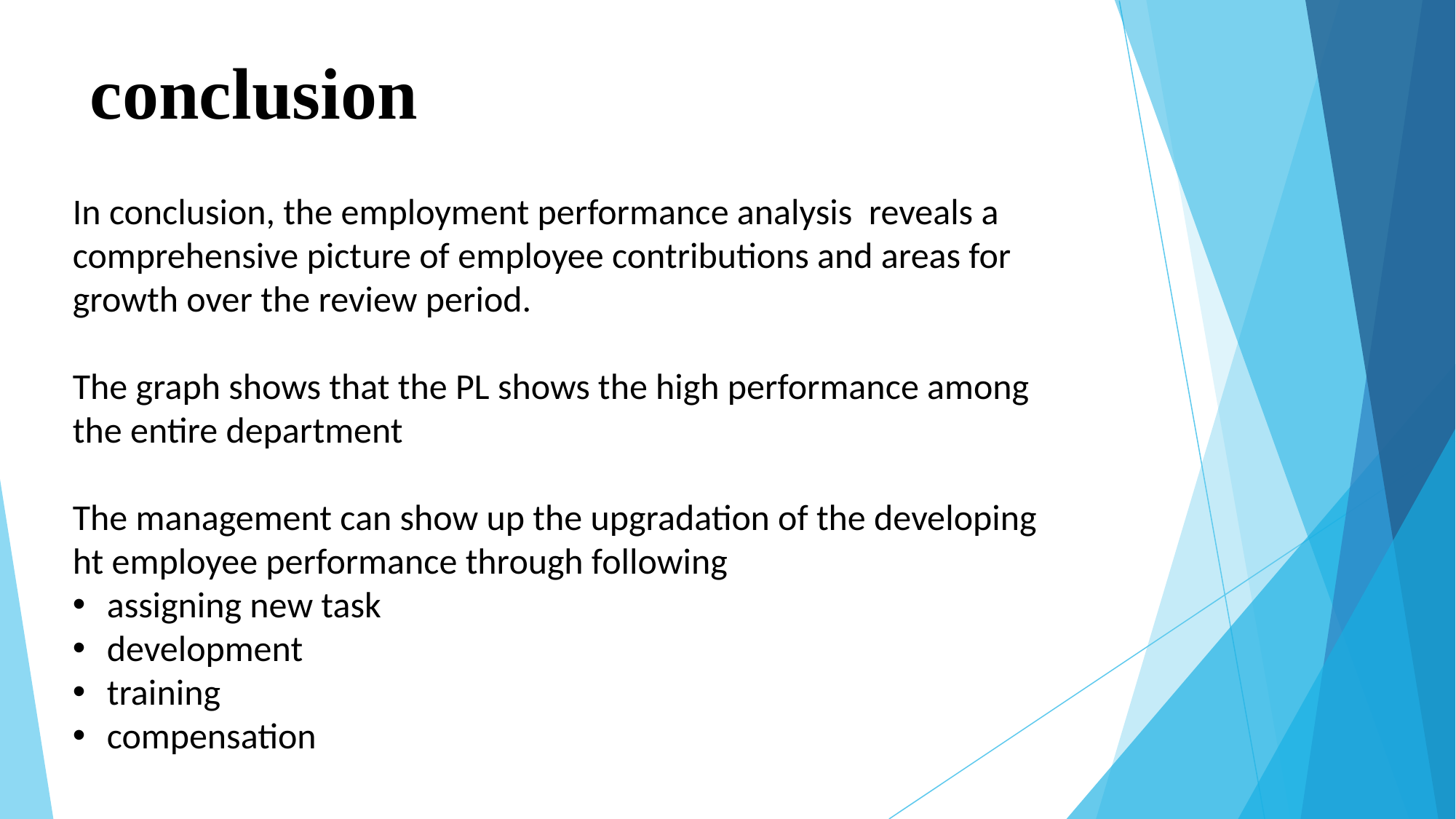

# conclusion
In conclusion, the employment performance analysis  reveals a comprehensive picture of employee contributions and areas for growth over the review period.

The graph shows that the PL shows the high performance among  the entire department

The management can show up the upgradation of the developing ht employee performance through following
assigning new task
development
training
compensation